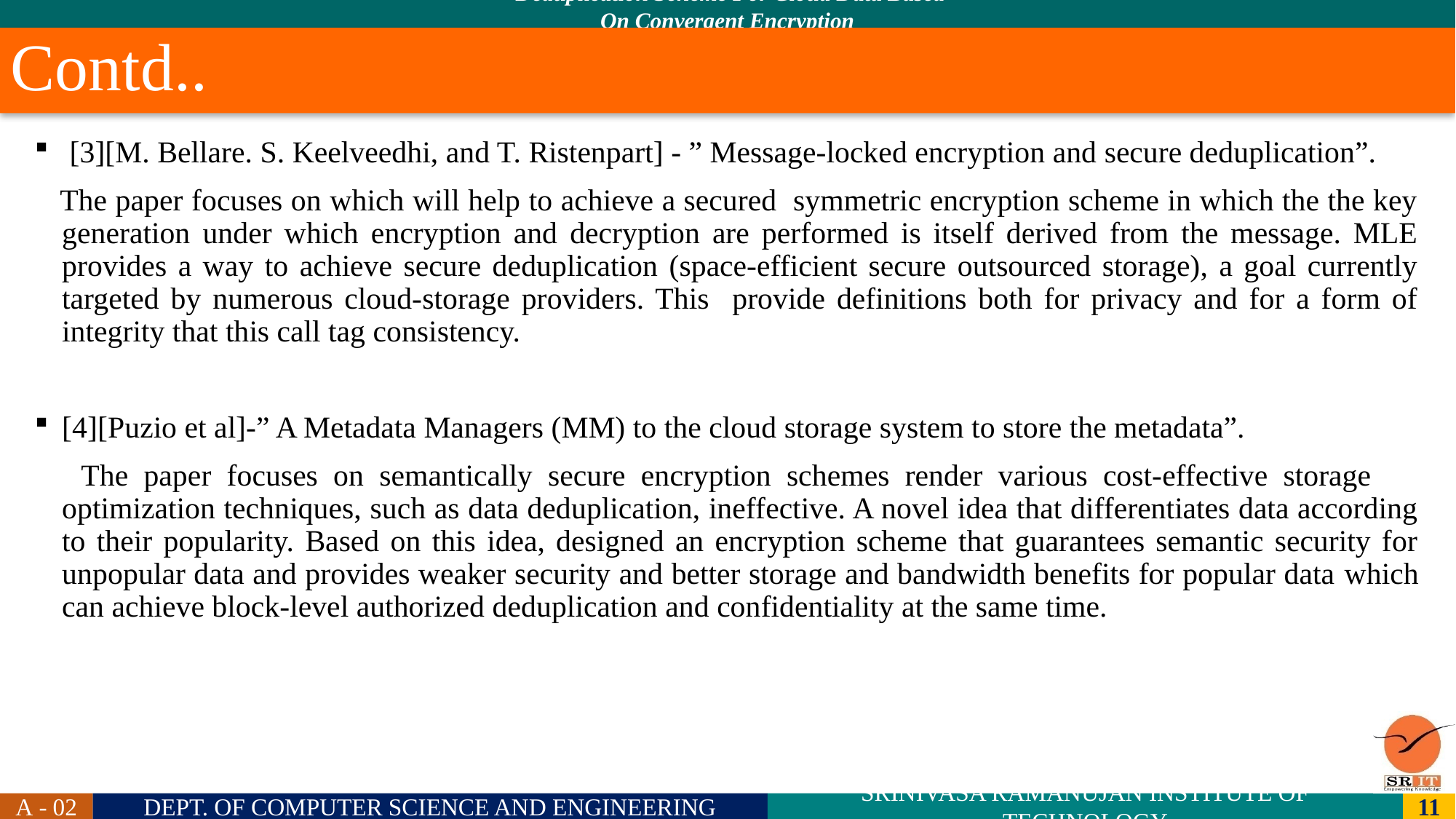

# Contd..
 [3][M. Bellare. S. Keelveedhi, and T. Ristenpart] - ” Message-locked encryption and secure deduplication”.
   The paper focuses on which will help to achieve a secured  symmetric encryption scheme in which the the key generation under which encryption and decryption are performed is itself derived from the message. MLE provides a way to achieve secure deduplication (space-efficient secure outsourced storage), a goal currently targeted by numerous cloud-storage providers. This  provide definitions both for privacy and for a form of integrity that this call tag consistency.

[4][Puzio et al]-” A Metadata Managers (MM) to the cloud storage system to store the metadata”.
   The paper focuses on semantically secure encryption schemes render various cost-effective storage    optimization techniques, such as data deduplication, ineffective. A novel idea that differentiates data according to their popularity. Based on this idea, designed an encryption scheme that guarantees semantic security for unpopular data and provides weaker security and better storage and bandwidth benefits for popular data which can achieve block-level authorized deduplication and confidentiality at the same time.